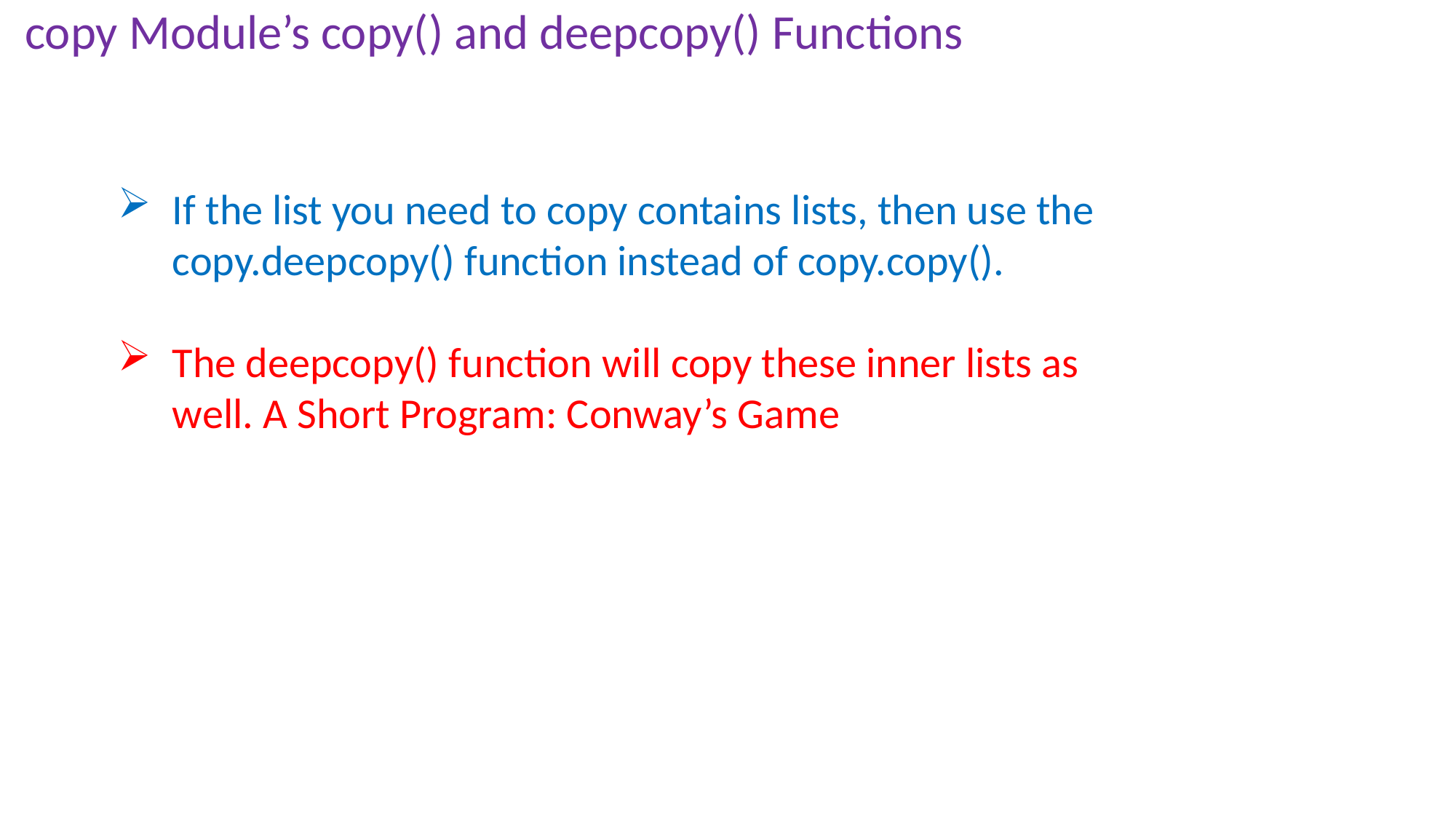

# copy Module’s copy() and deepcopy() Functions
If the list you need to copy contains lists, then use the copy.deepcopy() function instead of copy.copy().

The deepcopy() function will copy these inner lists as well. A Short Program: Conway’s Game